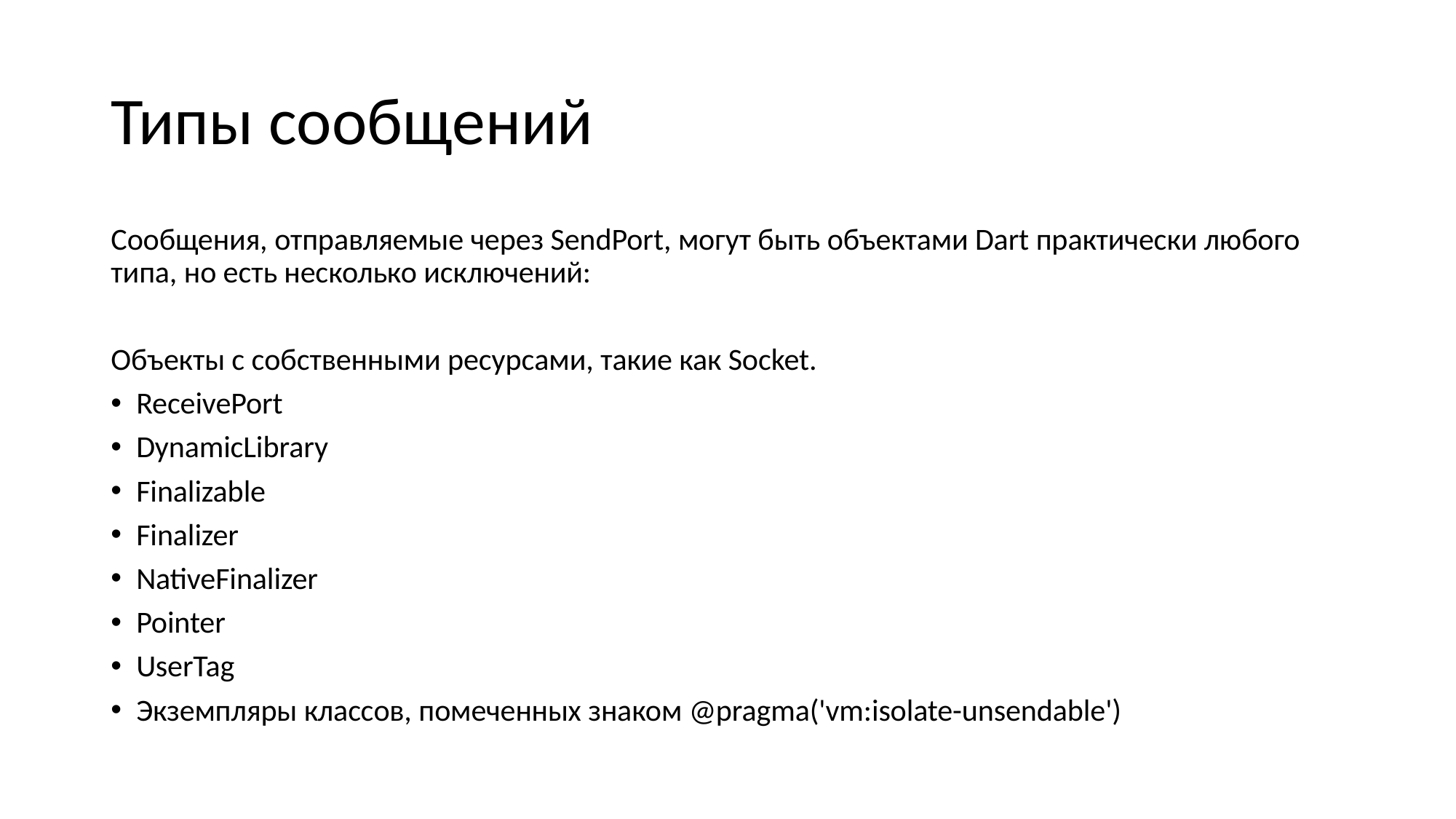

# Типы сообщений
Сообщения, отправляемые через SendPort, могут быть объектами Dart практически любого типа, но есть несколько исключений:

Объекты с собственными ресурсами, такие как Socket.
ReceivePort
DynamicLibrary
Finalizable
Finalizer
NativeFinalizer
Pointer
UserTag
Экземпляры классов, помеченных знаком @pragma('vm:isolate-unsendable')